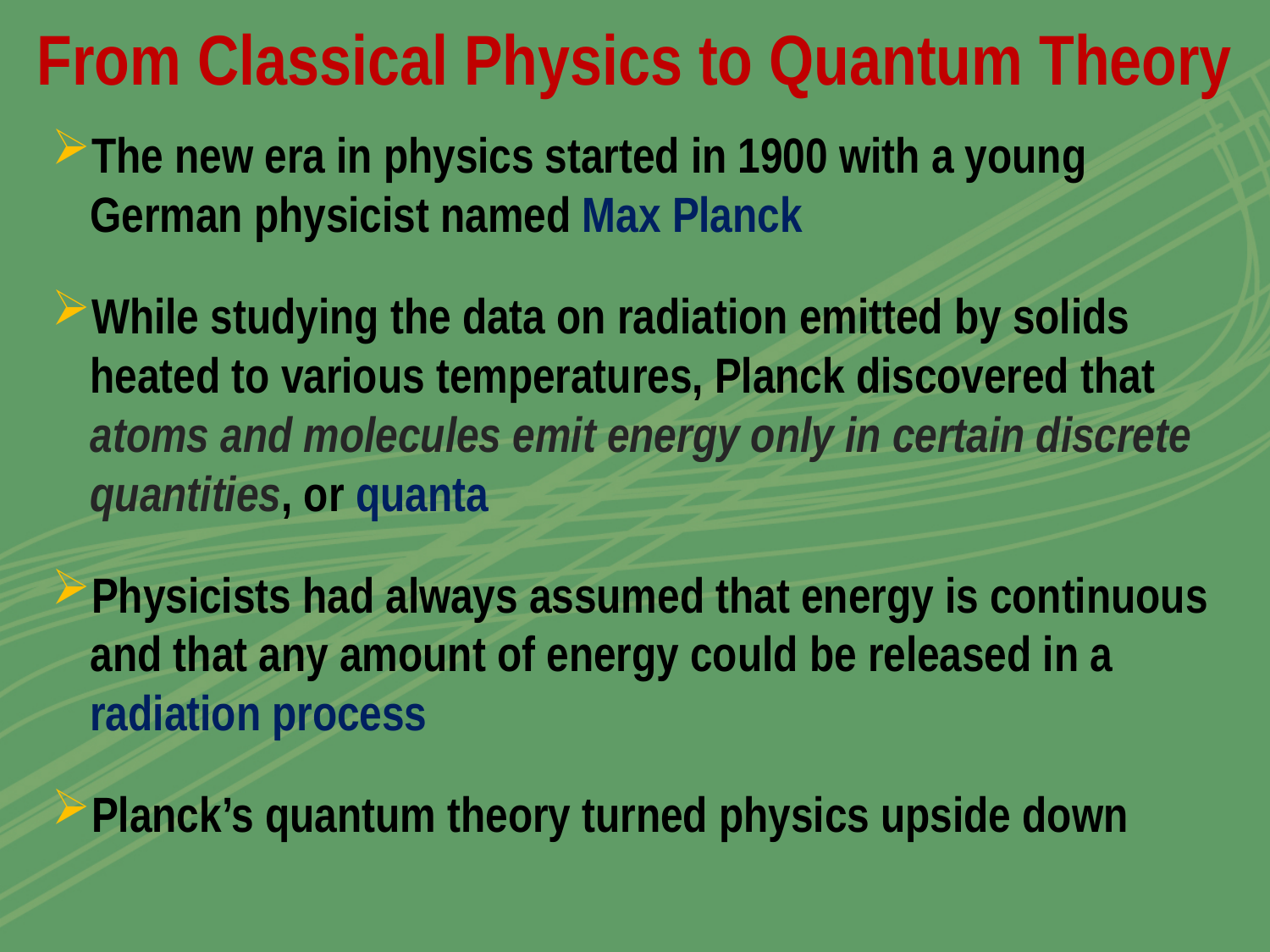

# From Classical Physics to Quantum Theory
The new era in physics started in 1900 with a young German physicist named Max Planck

While studying the data on radiation emitted by solids heated to various temperatures, Planck discovered that atoms and molecules emit energy only in certain discrete quantities, or quanta

Physicists had always assumed that energy is continuous and that any amount of energy could be released in a radiation process

Planck’s quantum theory turned physics upside down